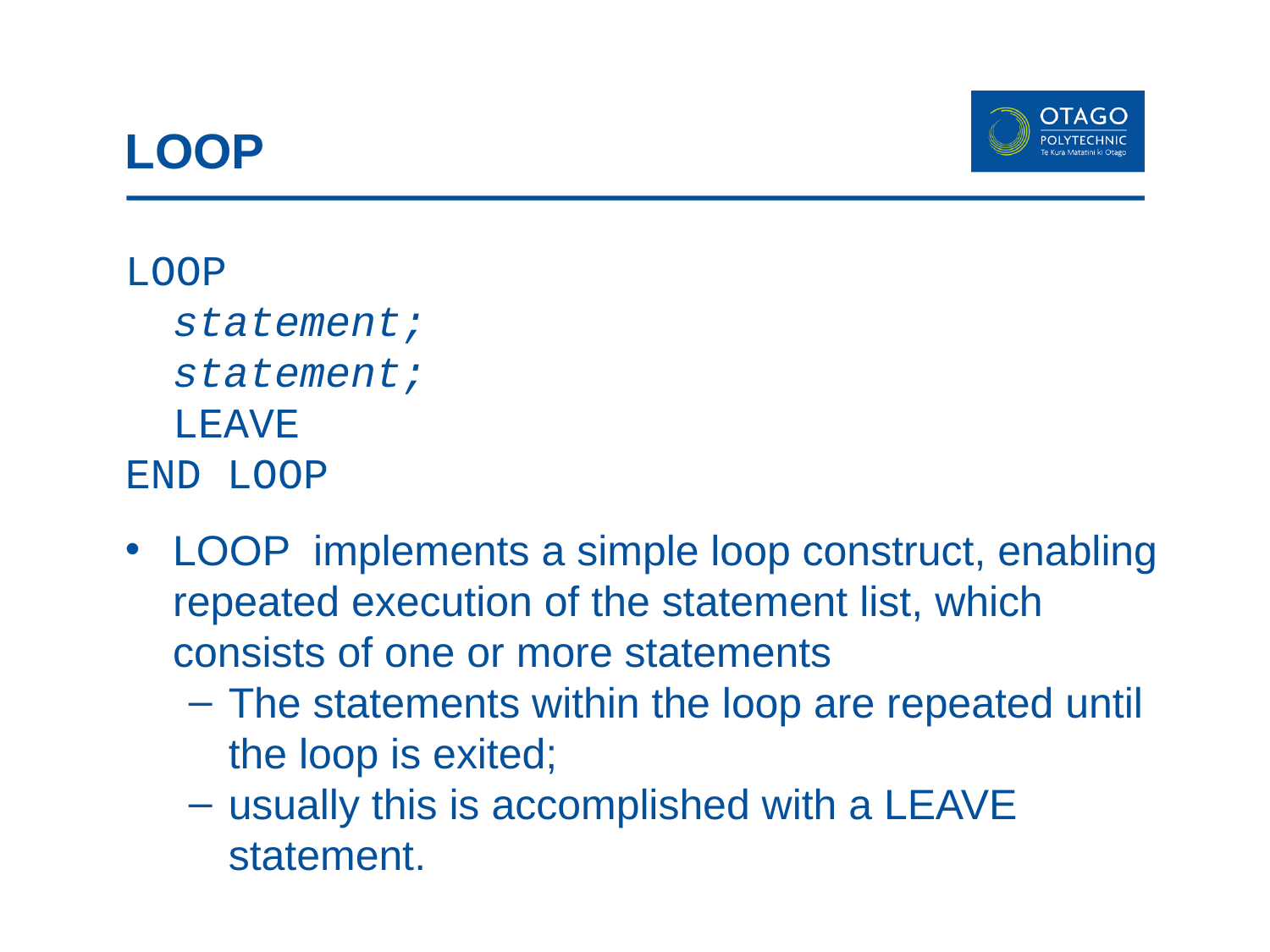

# LOOP
LOOP
	statement;
	statement;
	LEAVE
END LOOP
LOOP  implements a simple loop construct, enabling repeated execution of the statement list, which consists of one or more statements
The statements within the loop are repeated until the loop is exited;
usually this is accomplished with a LEAVE  statement.
14